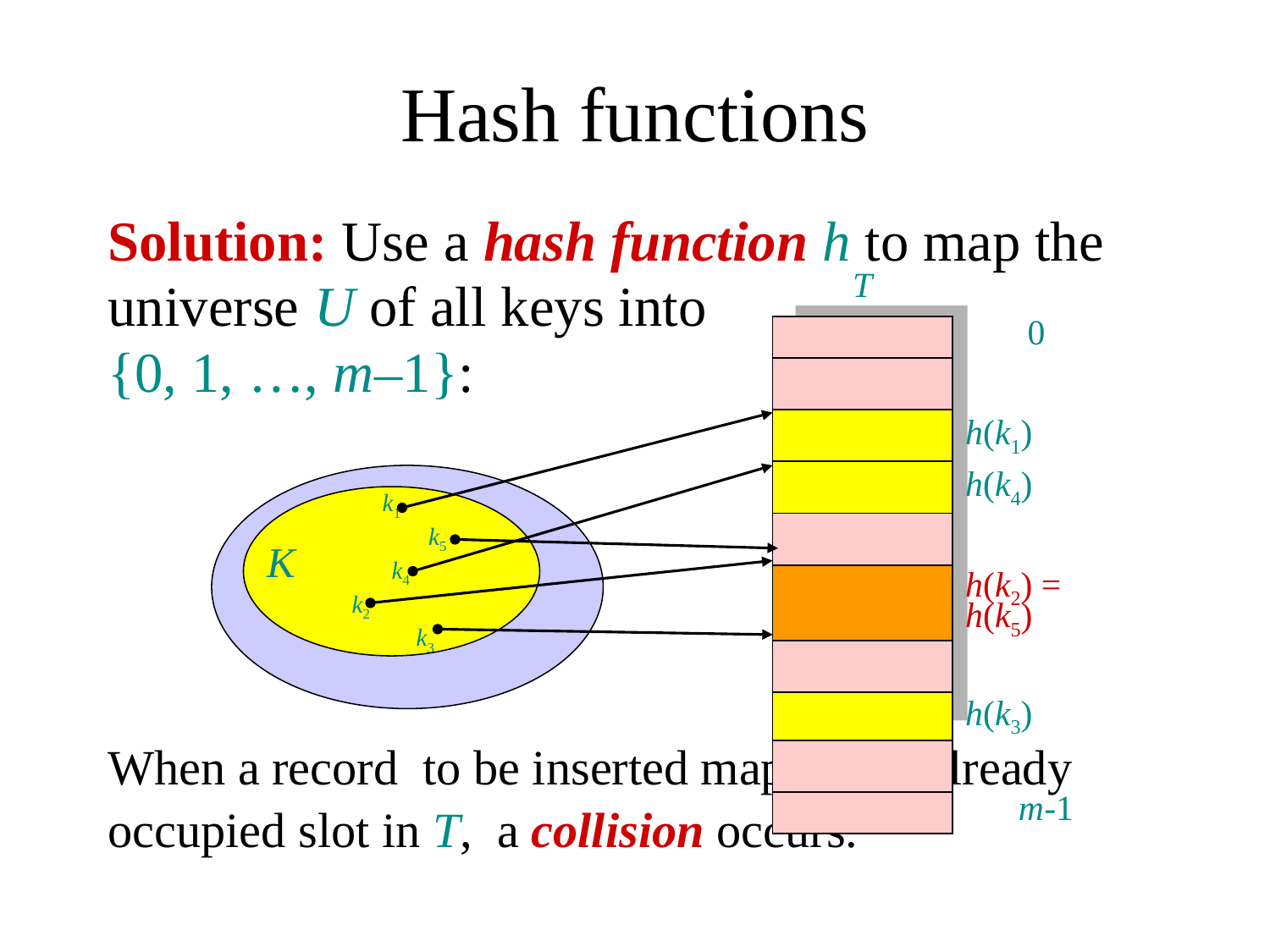

# Hash functions
Solution: Use a hash function h to map the
universe U of all keys into
{0, 1, …, m–1}:

When a record  to be inserted maps to an already
occupied slot in T,  a collision occurs.
| T |  |
| --- | --- |
|  | 0 |
|  |  |
|  | h(k1) |
|  | h(k4) |
|  |  |
|  | h(k2) = h(k5) |
|  |  |
|  | h(k3) |
|  |  |
|  | m-1 |

k1
               k5
   k4
k2
           k3
K

6